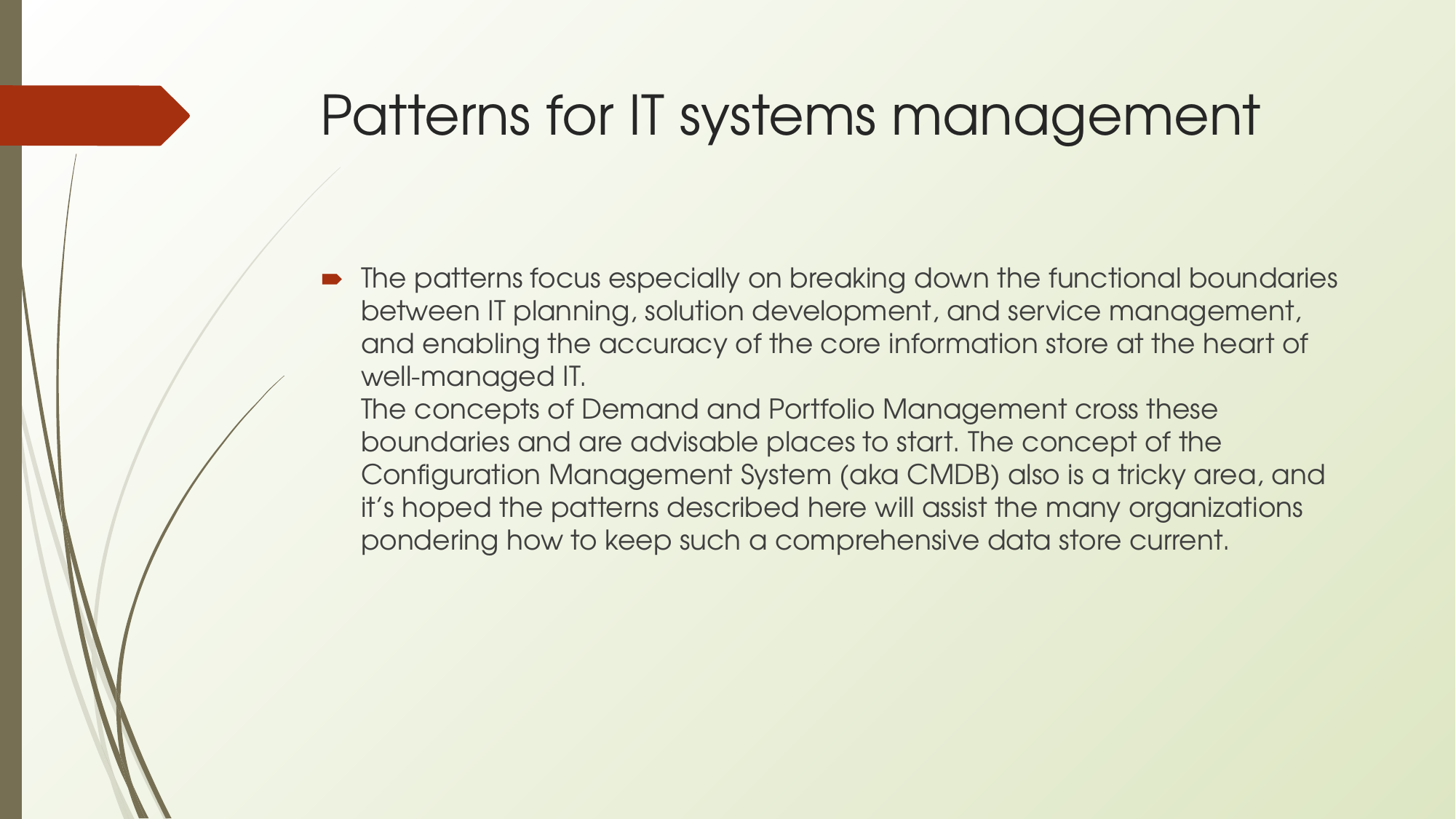

# Patterns for IT systems management
The patterns focus especially on breaking down the functional boundaries between IT planning, solution development, and service management, and enabling the accuracy of the core information store at the heart of well-managed IT.
The concepts of Demand and Portfolio Management cross these boundaries and are advisable places to start. The concept of the Configuration Management System (aka CMDB) also is a tricky area, and it’s hoped the patterns described here will assist the many organizations pondering how to keep such a comprehensive data store current.